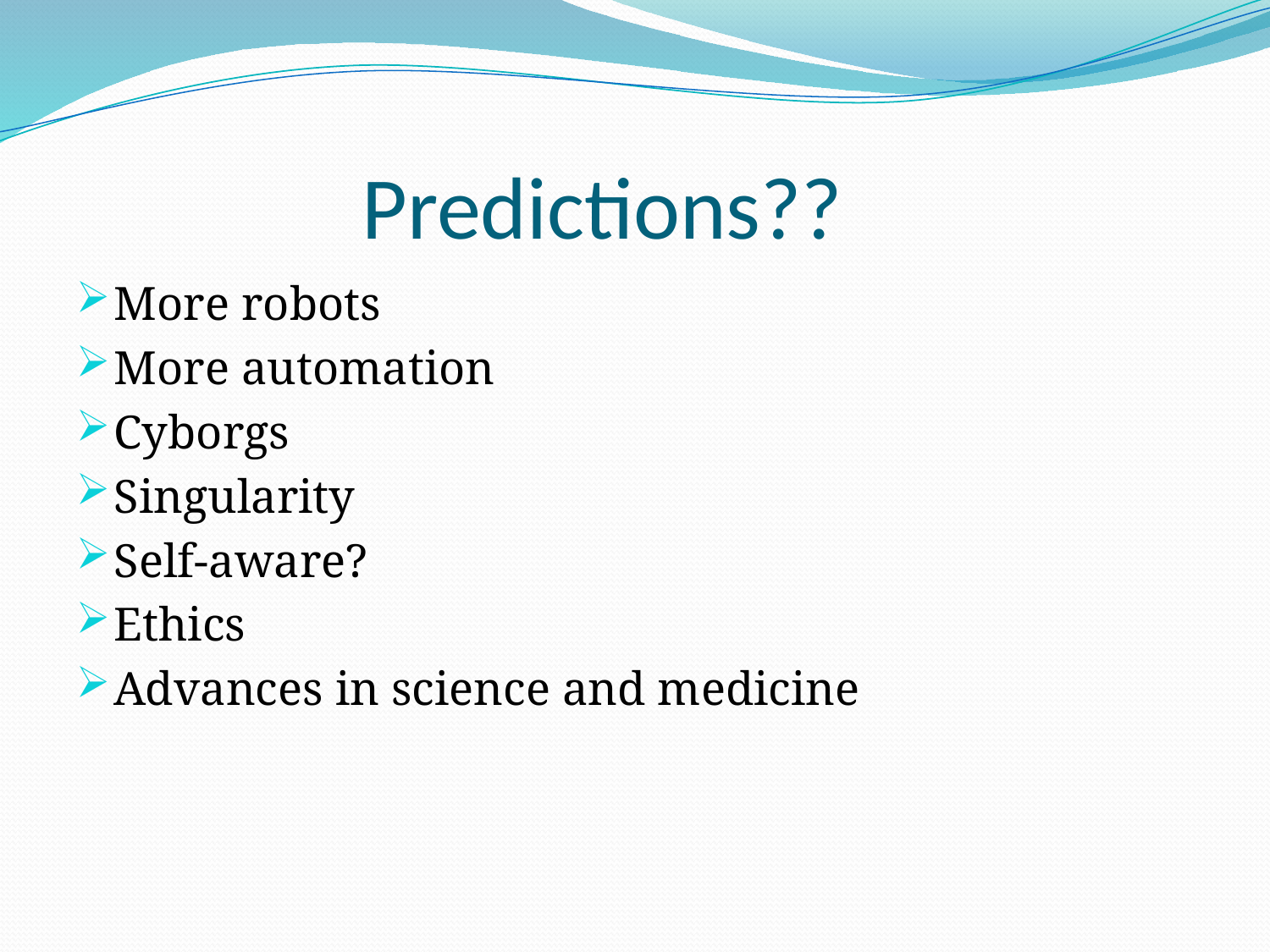

# Predictions??
More robots
More automation
Cyborgs
Singularity
Self-aware?
Ethics
Advances in science and medicine